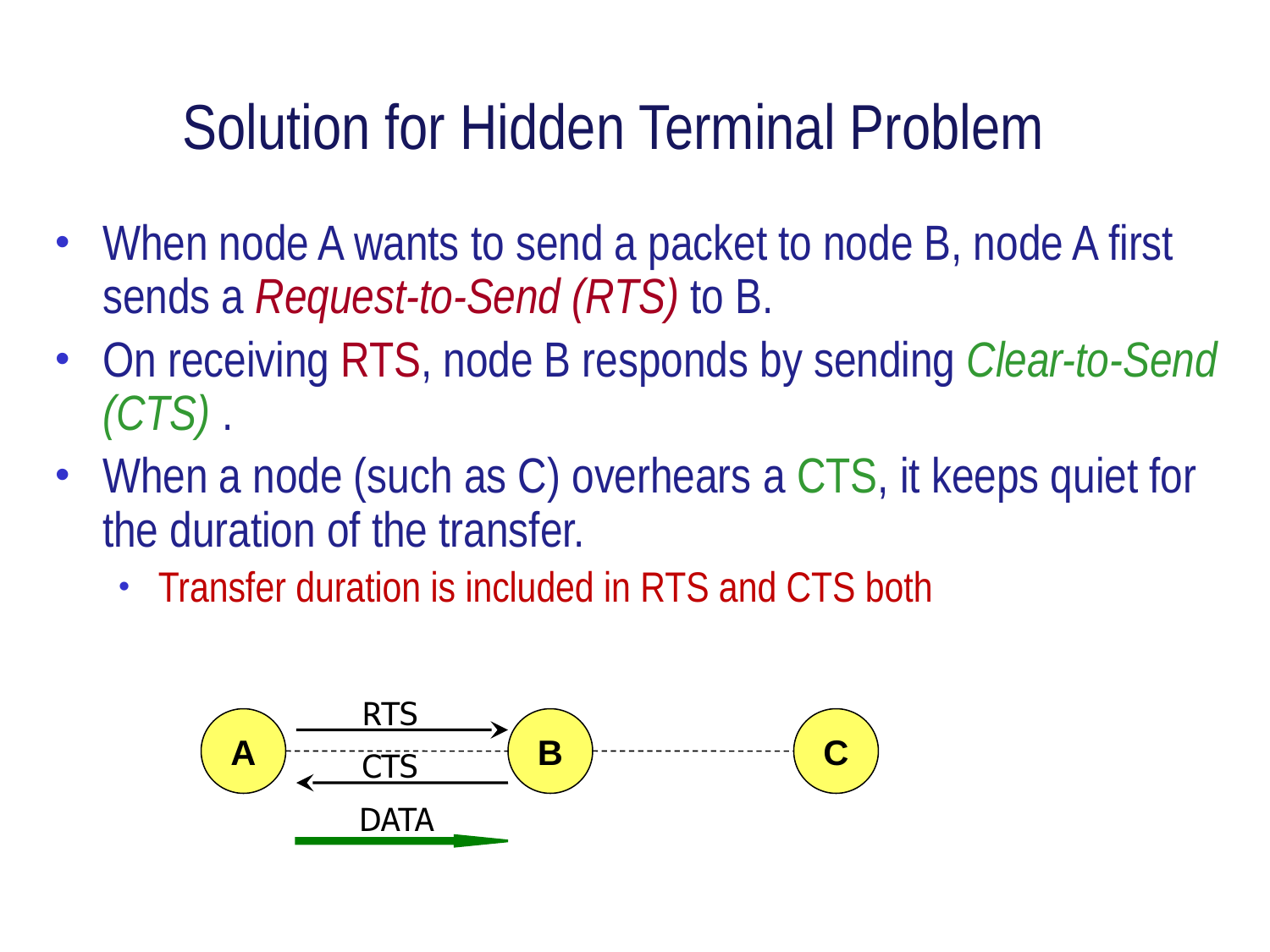

# Solution for Hidden Terminal Problem
When node A wants to send a packet to node B, node A first sends a Request-to-Send (RTS) to B.
On receiving RTS, node B responds by sending Clear-to-Send (CTS) .
When a node (such as C) overhears a CTS, it keeps quiet for the duration of the transfer.
Transfer duration is included in RTS and CTS both
RTS
A
B
C

CTS

DATA